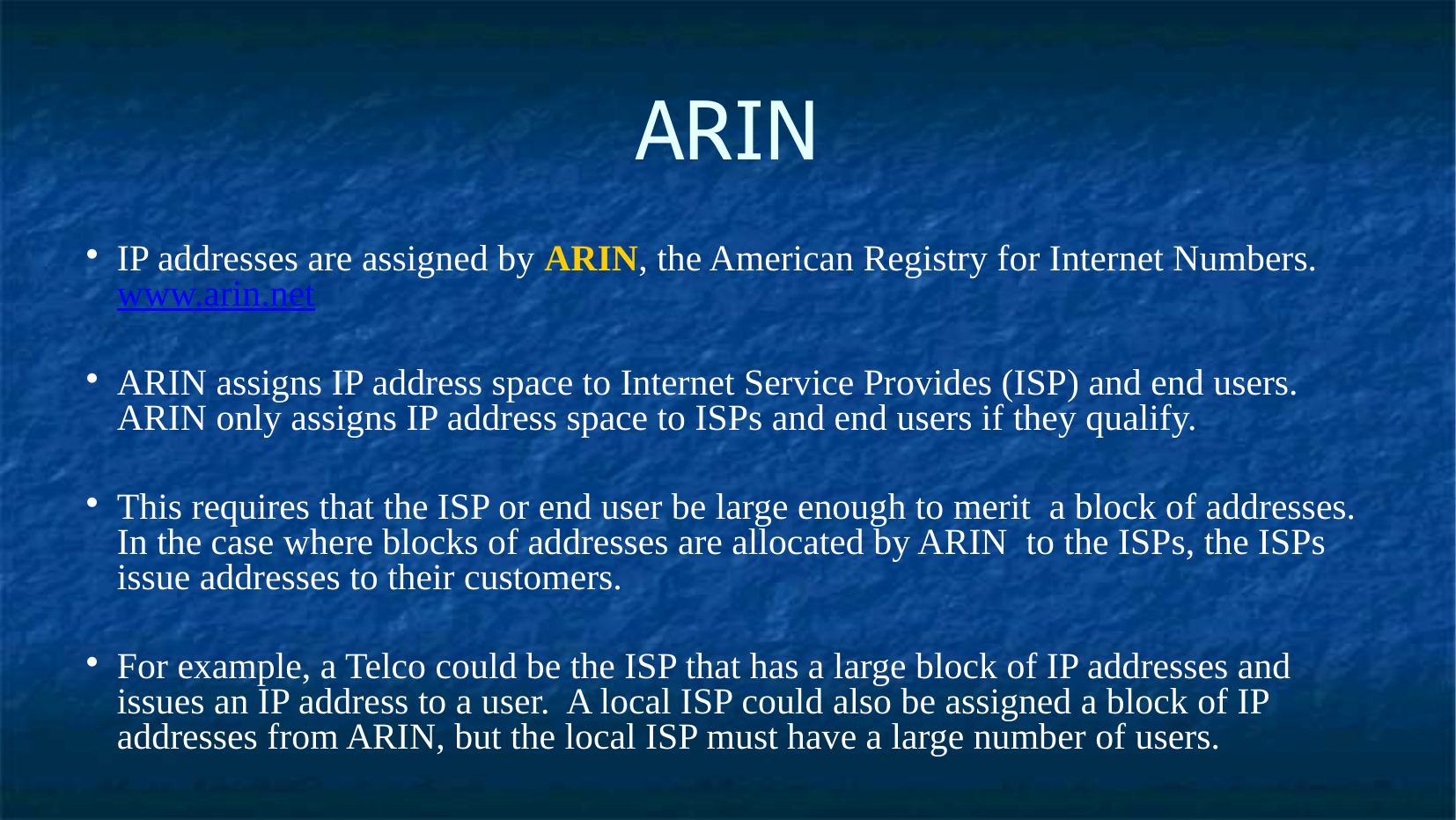

ARIN
IP addresses are assigned by ARIN, the American Registry for Internet Numbers.    www.arin.net

ARIN assigns IP address space to Internet Service Provides (ISP) and end users.  ARIN only assigns IP address space to ISPs and end users if they qualify.

This requires that the ISP or end user be large enough to merit  a block of addresses.  In the case where blocks of addresses are allocated by ARIN  to the ISPs, the ISPs issue addresses to their customers.

For example, a Telco could be the ISP that has a large block of IP addresses and issues an IP address to a user.  A local ISP could also be assigned a block of IP addresses from ARIN, but the local ISP must have a large number of users.